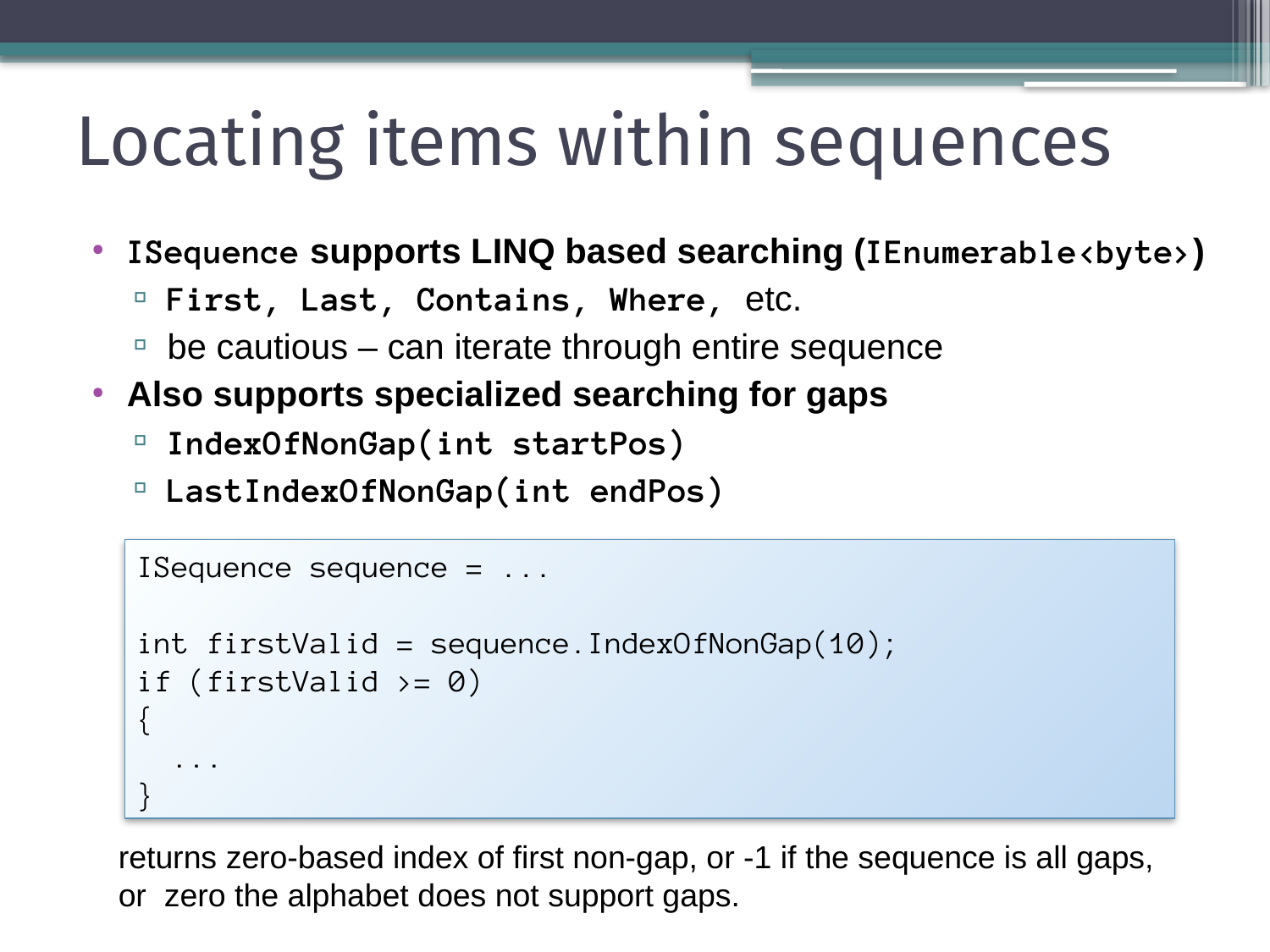

# Locating items within sequences
ISequence supports LINQ based searching (IEnumerable<byte>)
First, Last, Contains, Where, etc.
be cautious – can iterate through entire sequence
Also supports specialized searching for gaps
IndexOfNonGap(int startPos)
LastIndexOfNonGap(int endPos)

ISequence sequence = ...

int firstValid = sequence.IndexOfNonGap(10);
if (firstValid >= 0)
{
  ...
}
returns zero-based index of first non-gap, or -1 if the sequence is all gaps, or  zero the alphabet does not support gaps.